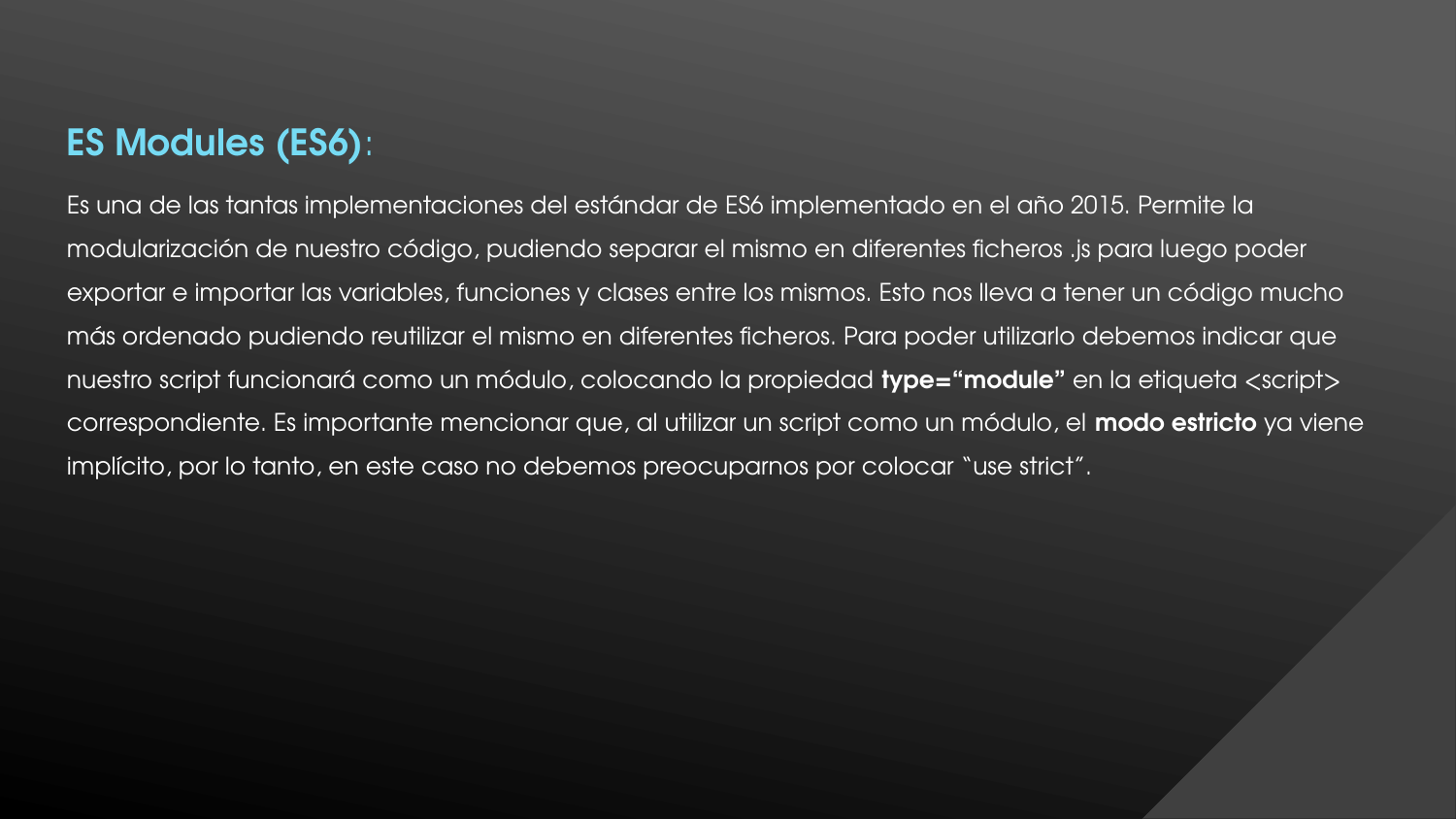

ES Modules (ES6):
Es una de las tantas implementaciones del estándar de ES6 implementado en el año 2015. Permite la modularización de nuestro código, pudiendo separar el mismo en diferentes ficheros .js para luego poder exportar e importar las variables, funciones y clases entre los mismos. Esto nos lleva a tener un código mucho más ordenado pudiendo reutilizar el mismo en diferentes ficheros. Para poder utilizarlo debemos indicar que nuestro script funcionará como un módulo, colocando la propiedad type=“module” en la etiqueta <script> correspondiente. Es importante mencionar que, al utilizar un script como un módulo, el modo estricto ya viene implícito, por lo tanto, en este caso no debemos preocuparnos por colocar “use strict”.